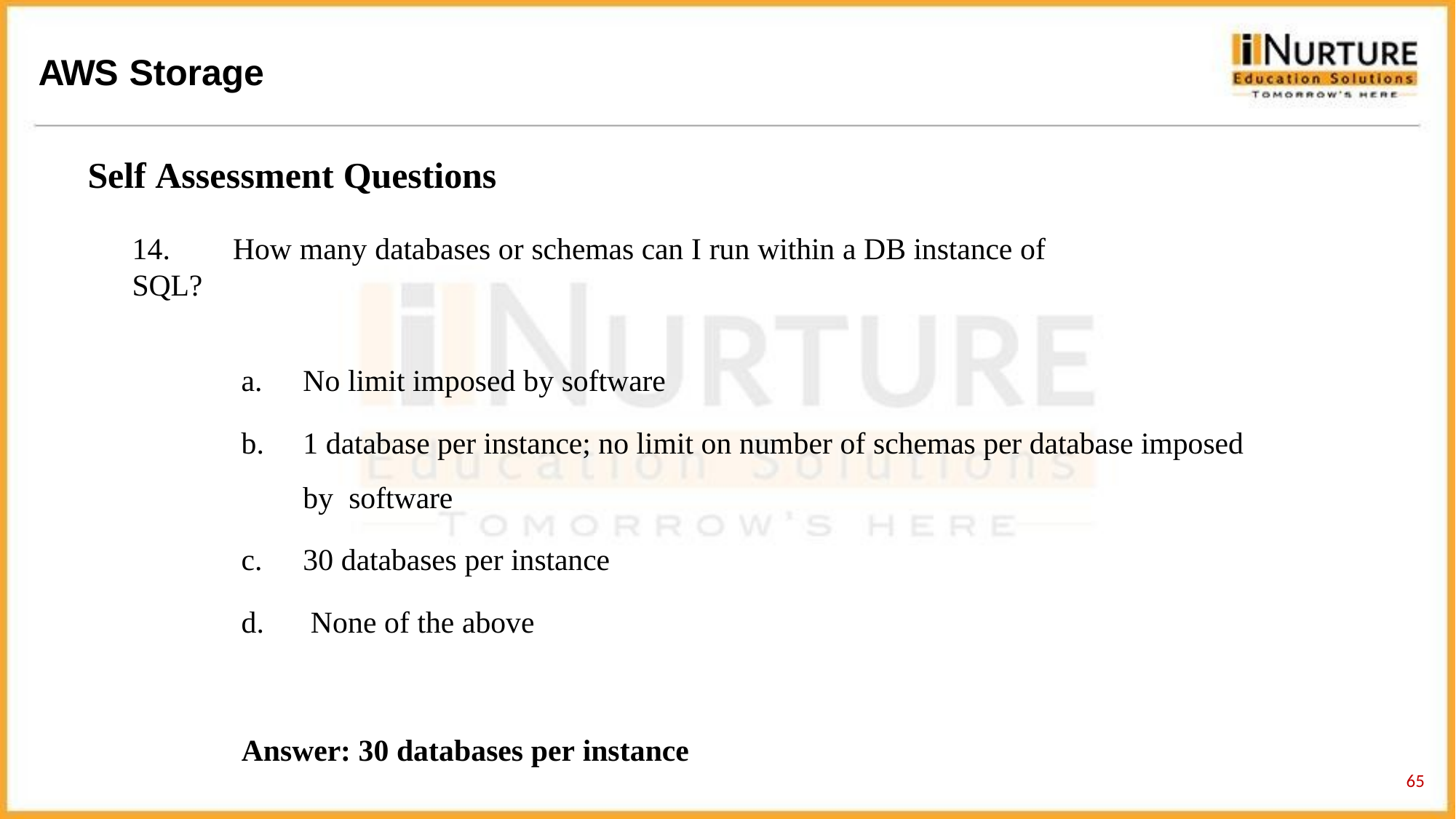

# AWS Storage
Self Assessment Questions
14.	How many databases or schemas can I run within a DB instance of SQL?
No limit imposed by software
1 database per instance; no limit on number of schemas per database imposed by  software
30 databases per instance
None of the above

Answer: 30 databases per instance
65